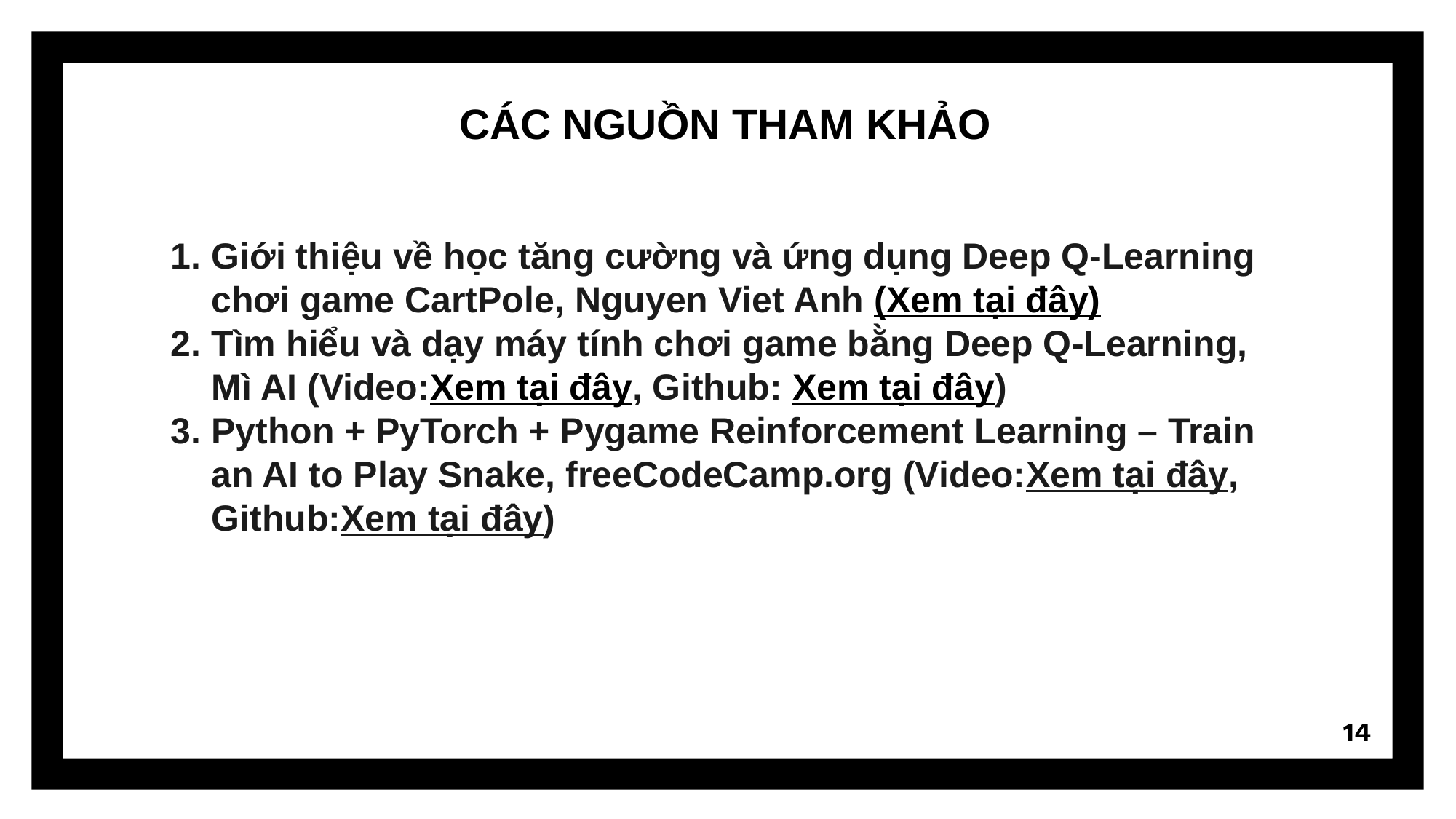

CÁC NGUỒN THAM KHẢO
Giới thiệu về học tăng cường và ứng dụng Deep Q-Learning chơi game CartPole, Nguyen Viet Anh (Xem tại đây)
Tìm hiểu và dạy máy tính chơi game bằng Deep Q-Learning, Mì AI (Video:Xem tại đây, Github: Xem tại đây)
Python + PyTorch + Pygame Reinforcement Learning – Train an AI to Play Snake, freeCodeCamp.org (Video:Xem tại đây, Github:Xem tại đây)

14